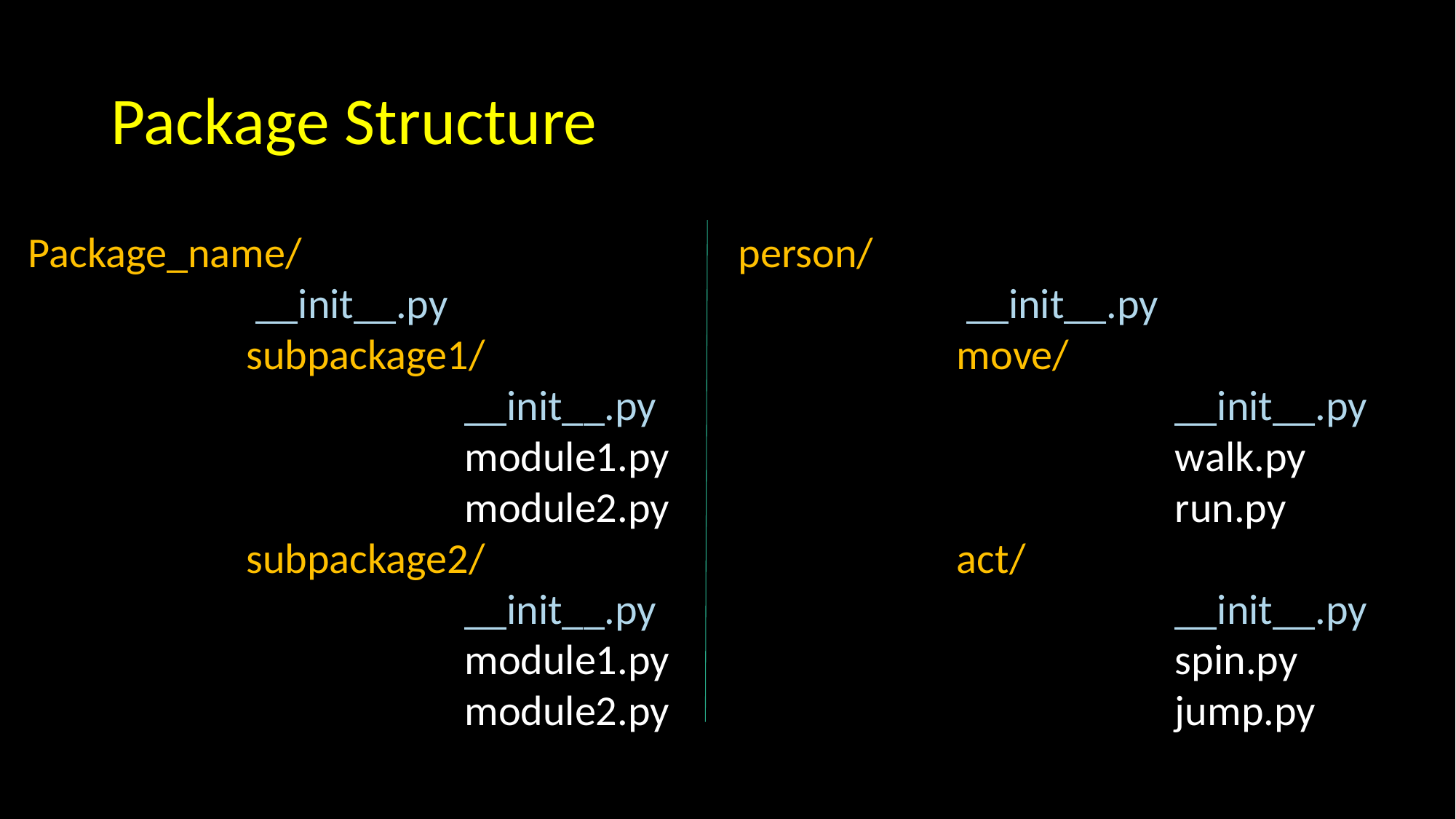

# Package Structure
Package_name/
		 __init__.py
		subpackage1/
				__init__.py
				module1.py
				module2.py
		subpackage2/
				__init__.py
				module1.py
				module2.py
person/
		 __init__.py
		move/
				__init__.py
				walk.py
				run.py
		act/
				__init__.py
				spin.py
				jump.py